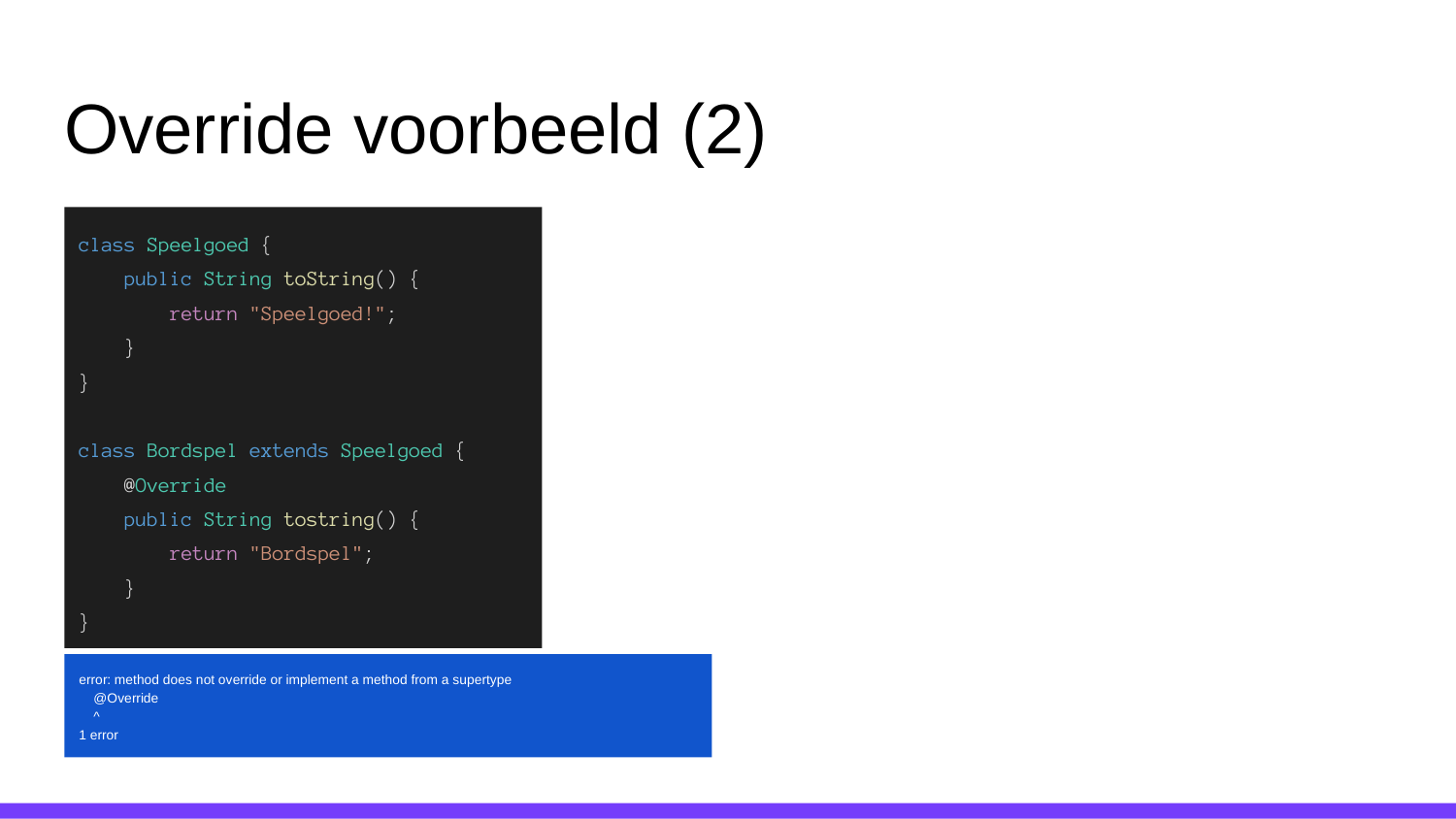

# Override voorbeeld (2)

class Speelgoed {
    public String toString() {
        return "Speelgoed!";
    }
}

class Bordspel extends Speelgoed {
    @Override
    public String tostring() {
        return "Bordspel";
    }
}
error: method does not override or implement a method from a supertype
    @Override
    ^
1 error